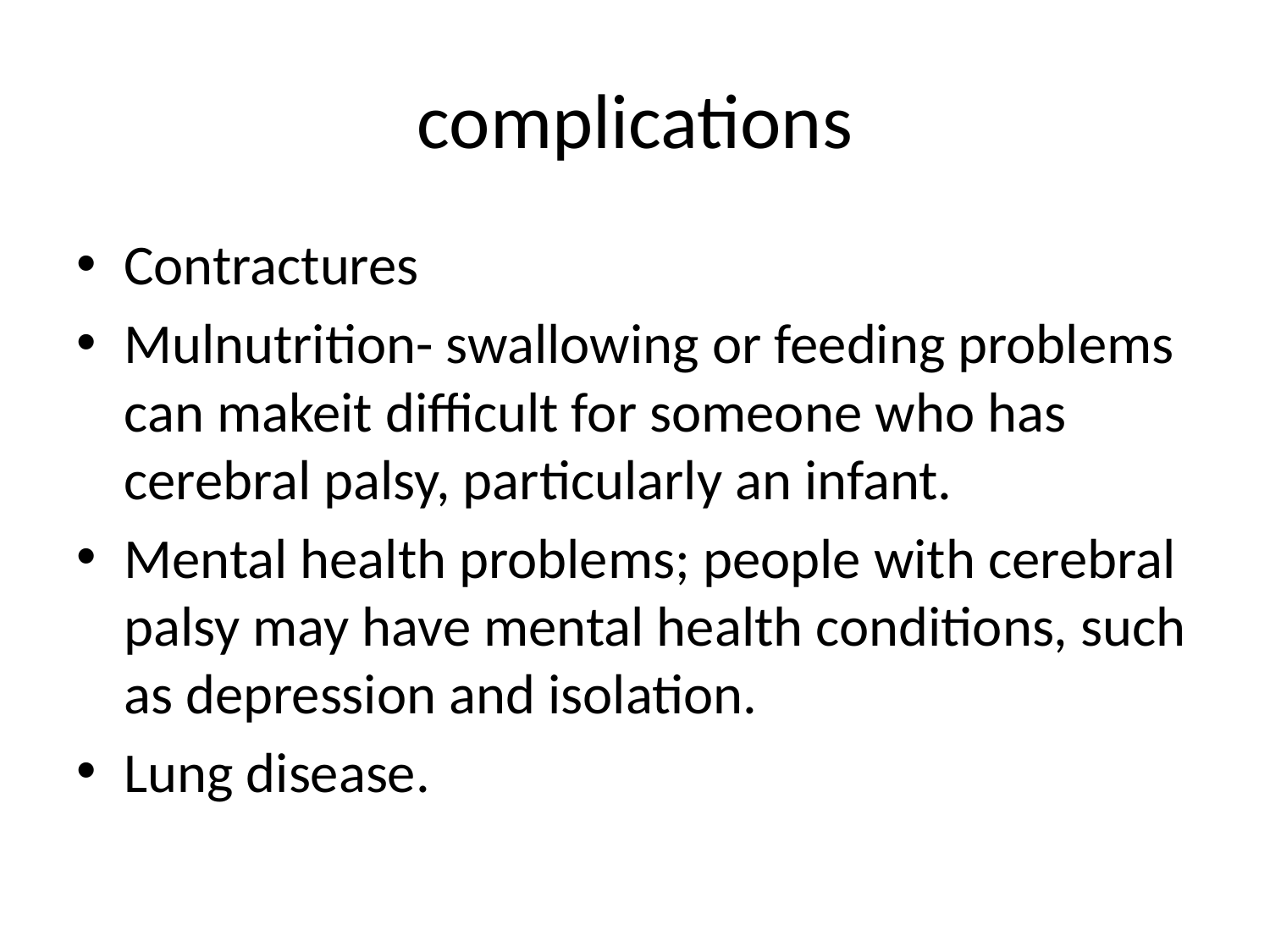

# complications
Contractures
Mulnutrition- swallowing or feeding problems can makeit difficult for someone who has cerebral palsy, particularly an infant.
Mental health problems; people with cerebral palsy may have mental health conditions, such as depression and isolation.
Lung disease.